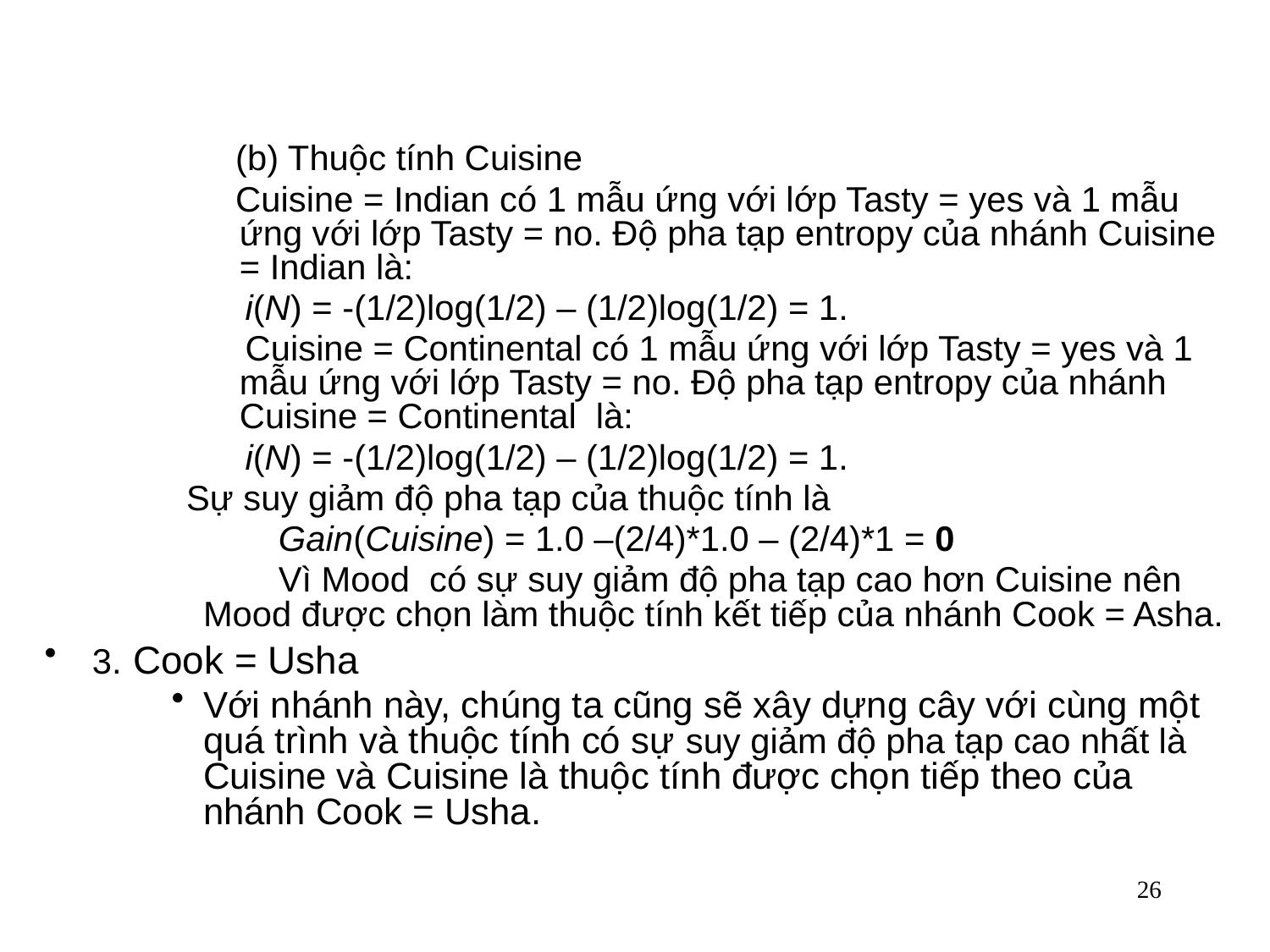

(b) Thuộc tính Cuisine
     Cuisine = Indian có 1 mẫu ứng với lớp Tasty = yes và 1 mẫu ứng với lớp Tasty = no. Độ pha tạp entropy của nhánh Cuisine = Indian là:
      i(N) = -(1/2)log(1/2) – (1/2)log(1/2) = 1.
      Cuisine = Continental có 1 mẫu ứng với lớp Tasty = yes và 1 mẫu ứng với lớp Tasty = no. Độ pha tạp entropy của nhánh Cuisine = Continental  là:
      i(N) = -(1/2)log(1/2) – (1/2)log(1/2) = 1.
     Sự suy giảm độ pha tạp của thuộc tính là
           Gain(Cuisine) = 1.0 –(2/4)*1.0 – (2/4)*1 = 0
           Vì Mood  có sự suy giảm độ pha tạp cao hơn Cuisine nên Mood được chọn làm thuộc tính kết tiếp của nhánh Cook = Asha.
3. Cook = Usha
Với nhánh này, chúng ta cũng sẽ xây dựng cây với cùng một quá trình và thuộc tính có sự suy giảm độ pha tạp cao nhất là  Cuisine và Cuisine là thuộc tính được chọn tiếp theo của nhánh Cook = Usha.

26